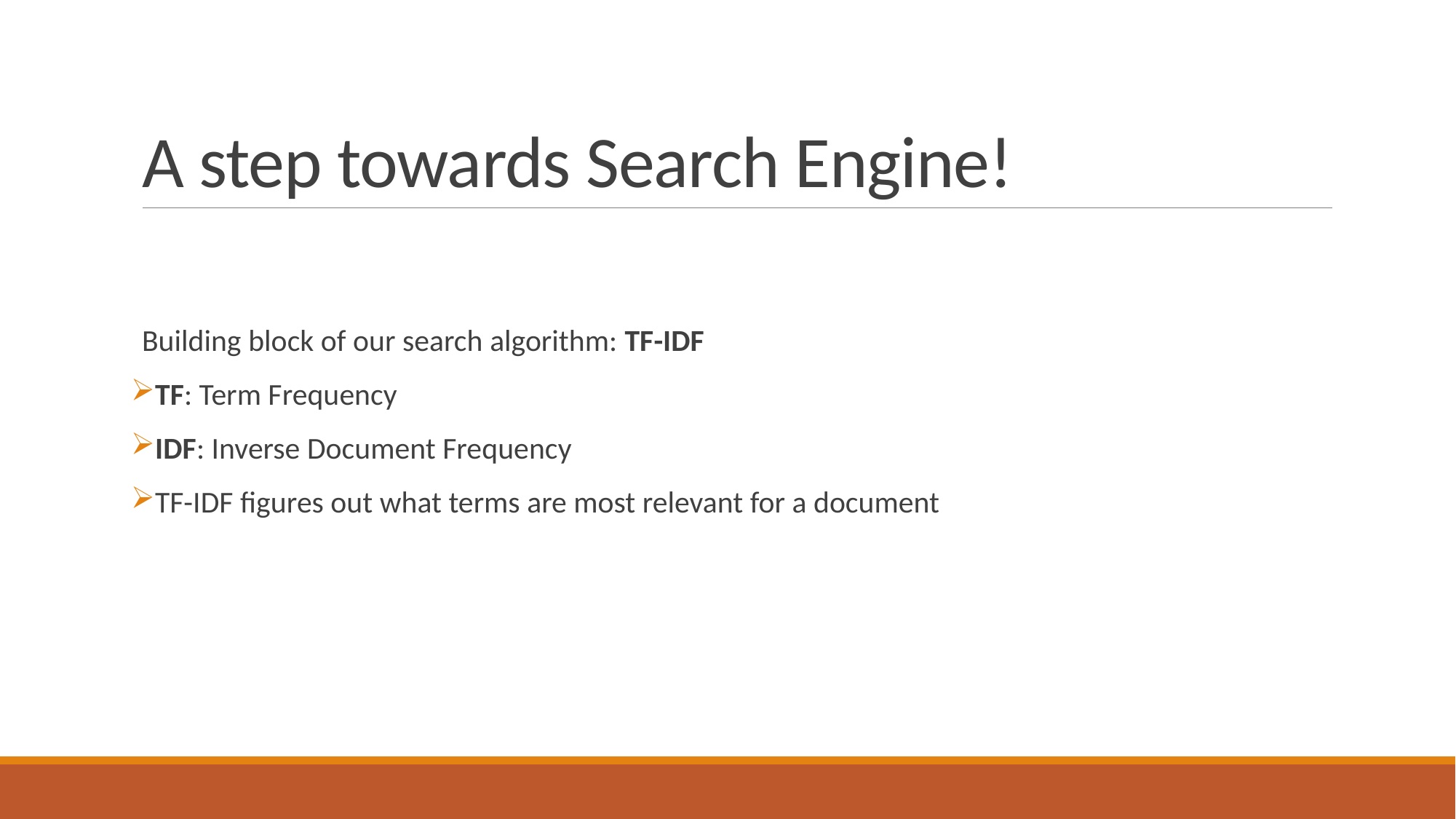

# A step towards Search Engine!
Building block of our search algorithm: TF-IDF
TF: Term Frequency
IDF: Inverse Document Frequency
TF-IDF figures out what terms are most relevant for a document